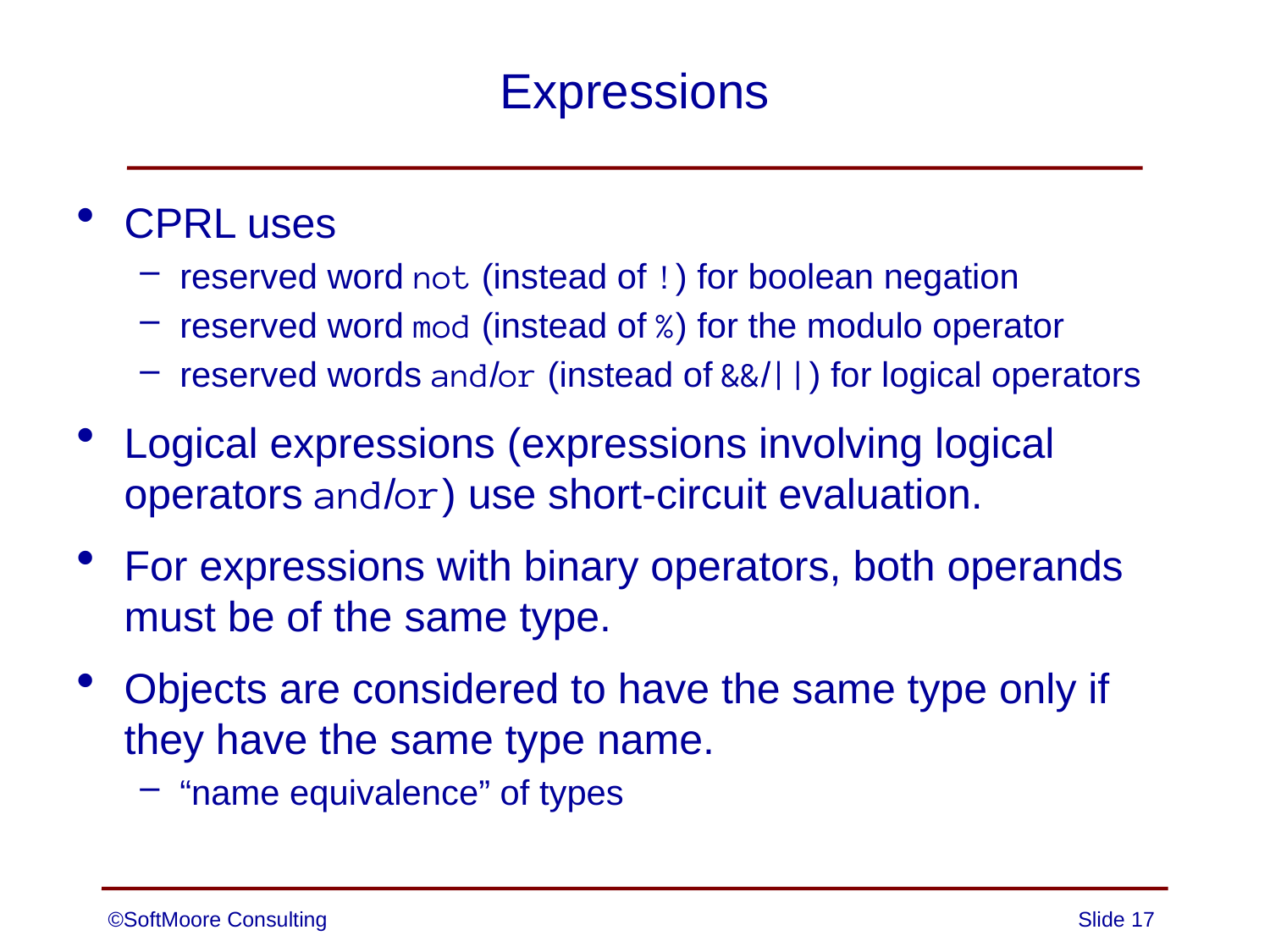

# Expressions
CPRL uses
reserved word not (instead of !) for boolean negation
reserved word mod (instead of %) for the modulo operator
reserved words and/or (instead of &&/||) for logical operators
Logical expressions (expressions involving logical operators and/or) use short-circuit evaluation.
For expressions with binary operators, both operands must be of the same type.
Objects are considered to have the same type only if they have the same type name.
“name equivalence” of types

©SoftMoore Consulting
Slide 17